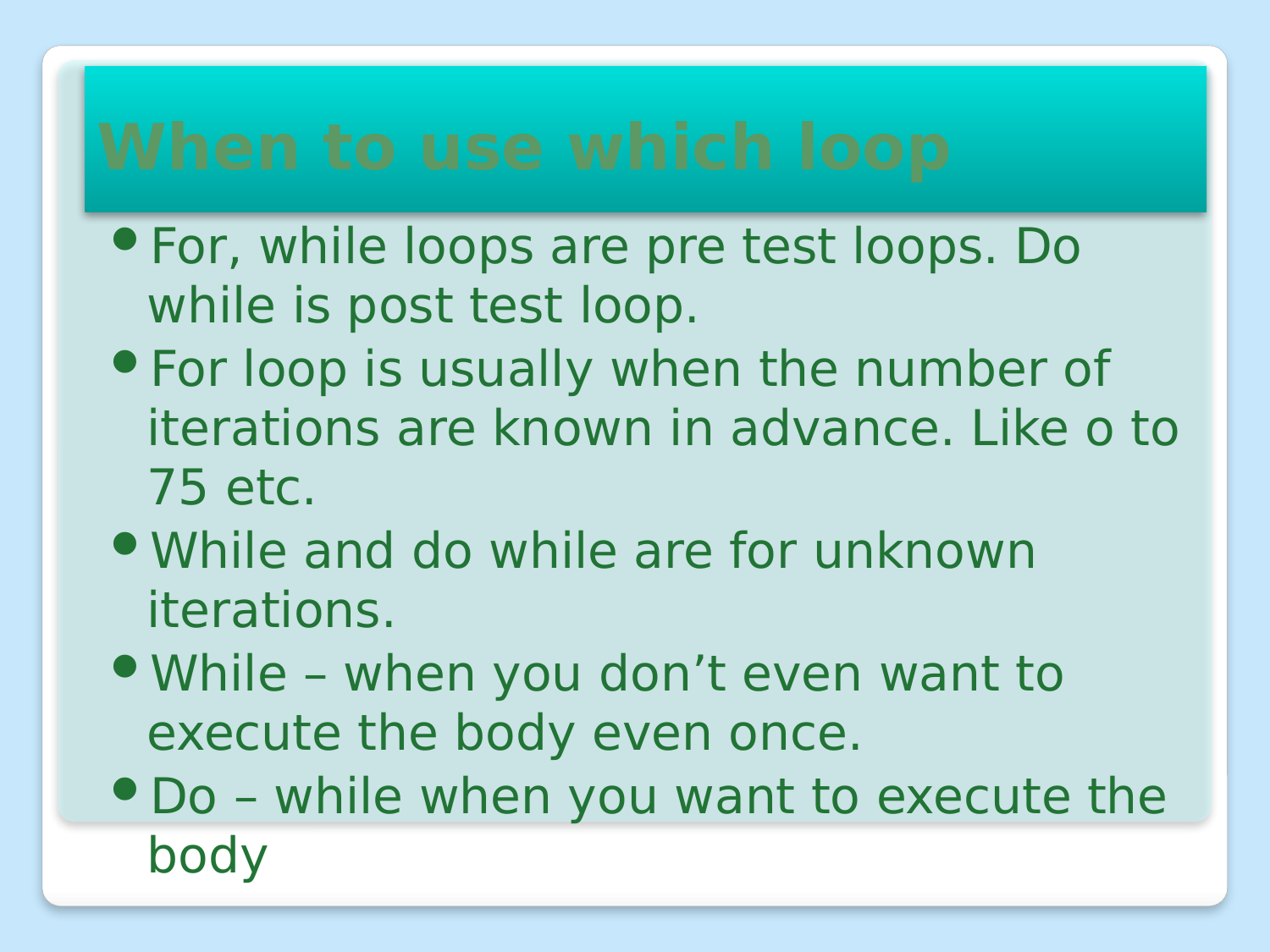

# When to use which loop
For, while loops are pre test loops. Do while is post test loop.
For loop is usually when the number of iterations are known in advance. Like o to 75 etc.
While and do while are for unknown iterations.
While – when you don’t even want to execute the body even once.
Do – while when you want to execute the body